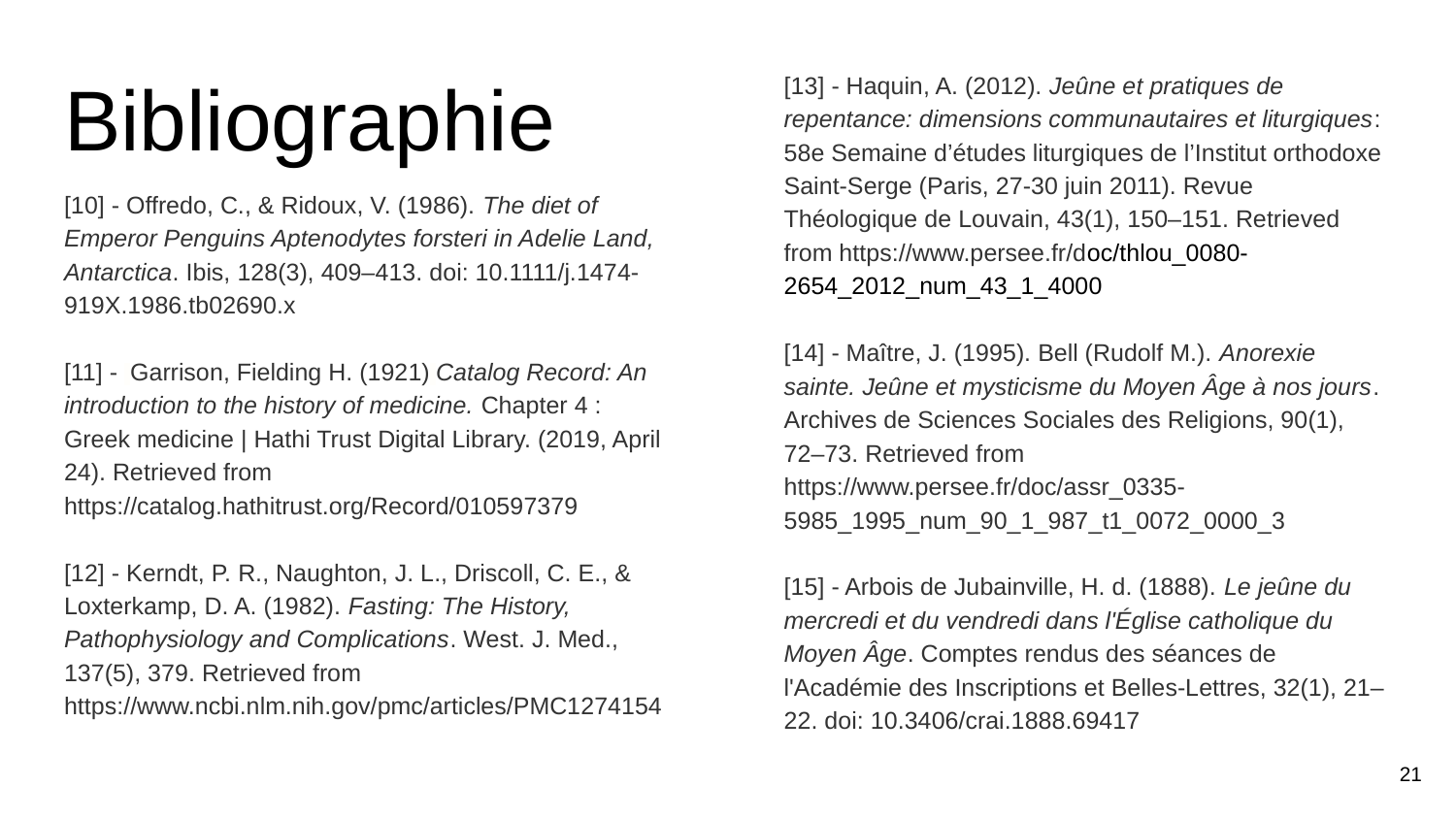

[13] - Haquin, A. (2012). Jeûne et pratiques de repentance: dimensions communautaires et liturgiques: 58e Semaine d’études liturgiques de l’Institut orthodoxe Saint-Serge (Paris, 27-30 juin 2011). Revue Théologique de Louvain, 43(1), 150–151. Retrieved from https://www.persee.fr/doc/thlou_0080-2654_2012_num_43_1_4000

[14] - Maître, J. (1995). Bell (Rudolf M.). Anorexie sainte. Jeûne et mysticisme du Moyen Âge à nos jours. Archives de Sciences Sociales des Religions, 90(1), 72–73. Retrieved from https://www.persee.fr/doc/assr_0335-5985_1995_num_90_1_987_t1_0072_0000_3

[15] - Arbois de Jubainville, H. d. (1888). Le jeûne du mercredi et du vendredi dans l'Église catholique du Moyen Âge. Comptes rendus des séances de l'Académie des Inscriptions et Belles-Lettres, 32(1), 21–22. doi: 10.3406/crai.1888.69417

# Bibliographie
[10] - Offredo, C., & Ridoux, V. (1986). The diet of Emperor Penguins Aptenodytes forsteri in Adelie Land, Antarctica. Ibis, 128(3), 409–413. doi: 10.1111/j.1474-919X.1986.tb02690.x

[11] -  Garrison, Fielding H. (1921) Catalog Record: An introduction to the history of medicine. Chapter 4 : Greek medicine | Hathi Trust Digital Library. (2019, April 24). Retrieved from https://catalog.hathitrust.org/Record/010597379

[12] - Kerndt, P. R., Naughton, J. L., Driscoll, C. E., & Loxterkamp, D. A. (1982). Fasting: The History, Pathophysiology and Complications. West. J. Med., 137(5), 379. Retrieved from https://www.ncbi.nlm.nih.gov/pmc/articles/PMC1274154

21